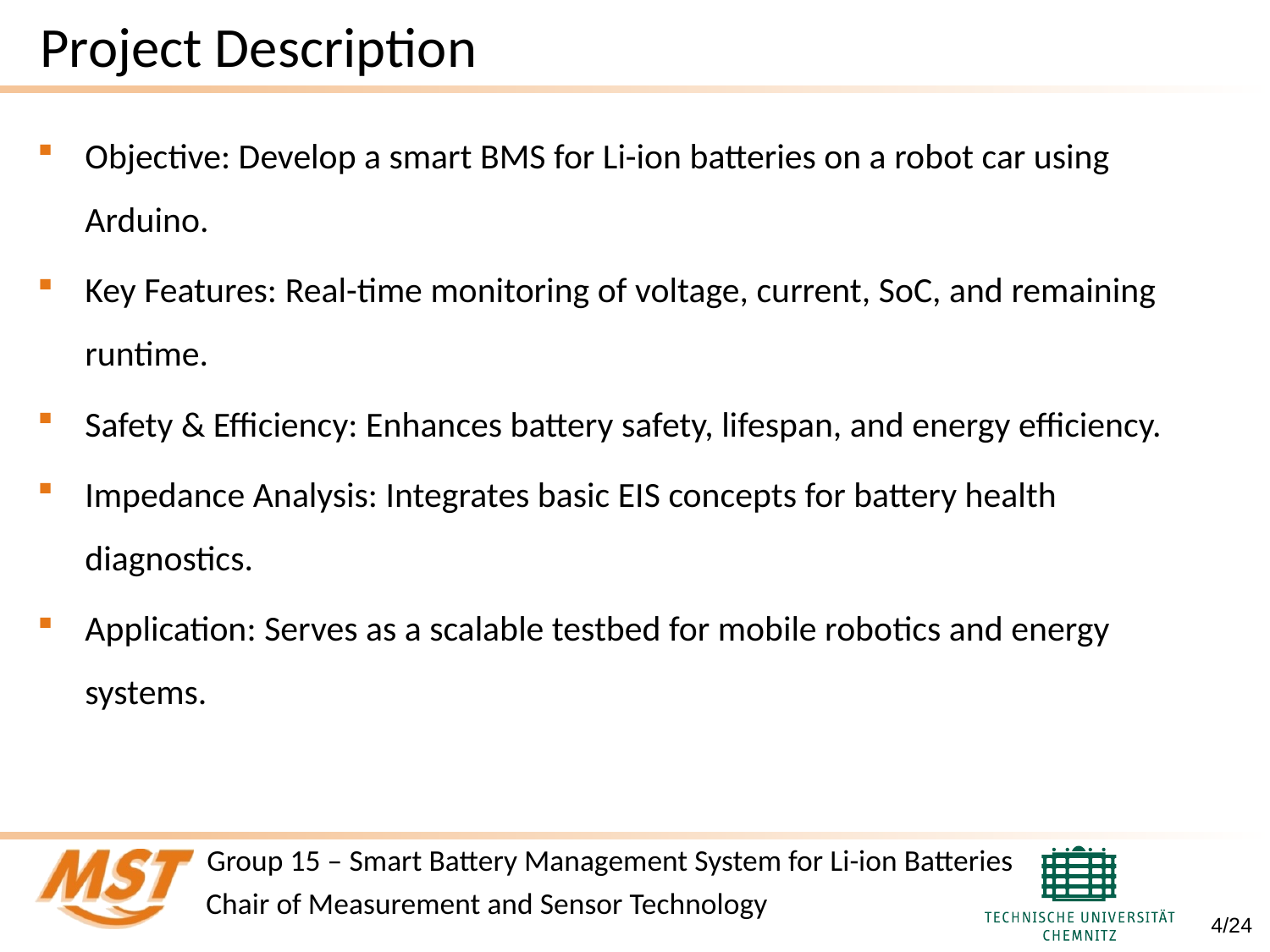

# Project Description
Objective: Develop a smart BMS for Li-ion batteries on a robot car using Arduino.
Key Features: Real-time monitoring of voltage, current, SoC, and remaining runtime.
Safety & Efficiency: Enhances battery safety, lifespan, and energy efficiency.
Impedance Analysis: Integrates basic EIS concepts for battery health diagnostics.
Application: Serves as a scalable testbed for mobile robotics and energy systems.